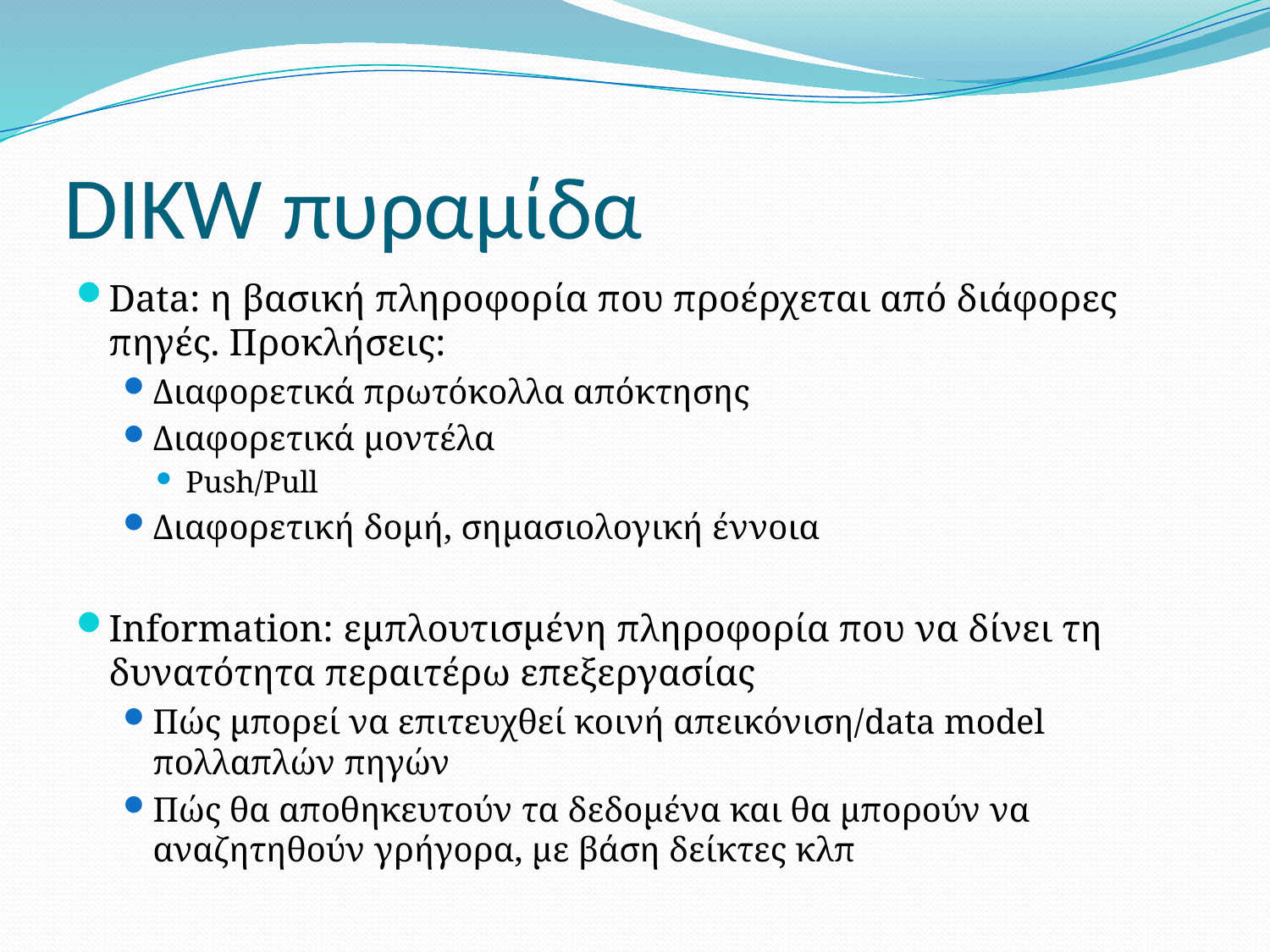

# DIKW πυραμίδα
Data: η βασική πληροφορία που προέρχεται από διάφορες πηγές. Προκλήσεις:
Διαφορετικά πρωτόκολλα απόκτησης
Διαφορετικά μοντέλα
Push/Pull
Διαφορετική δομή, σημασιολογική έννοια

Information: εμπλουτισμένη πληροφορία που να δίνει τη δυνατότητα περαιτέρω επεξεργασίας
Πώς μπορεί να επιτευχθεί κοινή απεικόνιση/data model πολλαπλών πηγών
Πώς θα αποθηκευτούν τα δεδομένα και θα μπορούν να αναζητηθούν γρήγορα, με βάση δείκτες κλπ